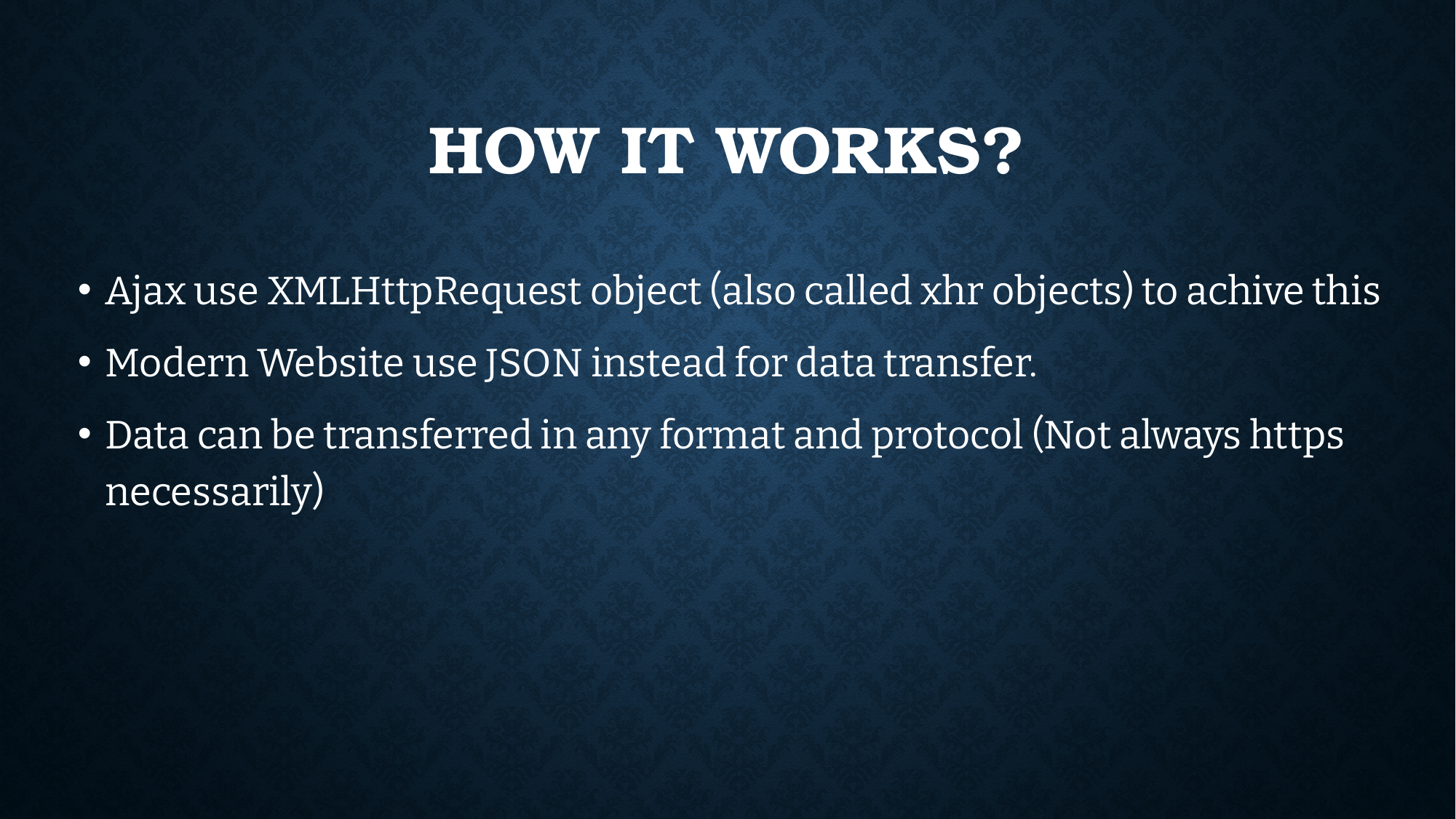

# How it Works?
Ajax use XMLHttpRequest object (also called xhr objects) to achive this
Modern Website use JSON instead for data transfer.
Data can be transferred in any format and protocol (Not always https necessarily)